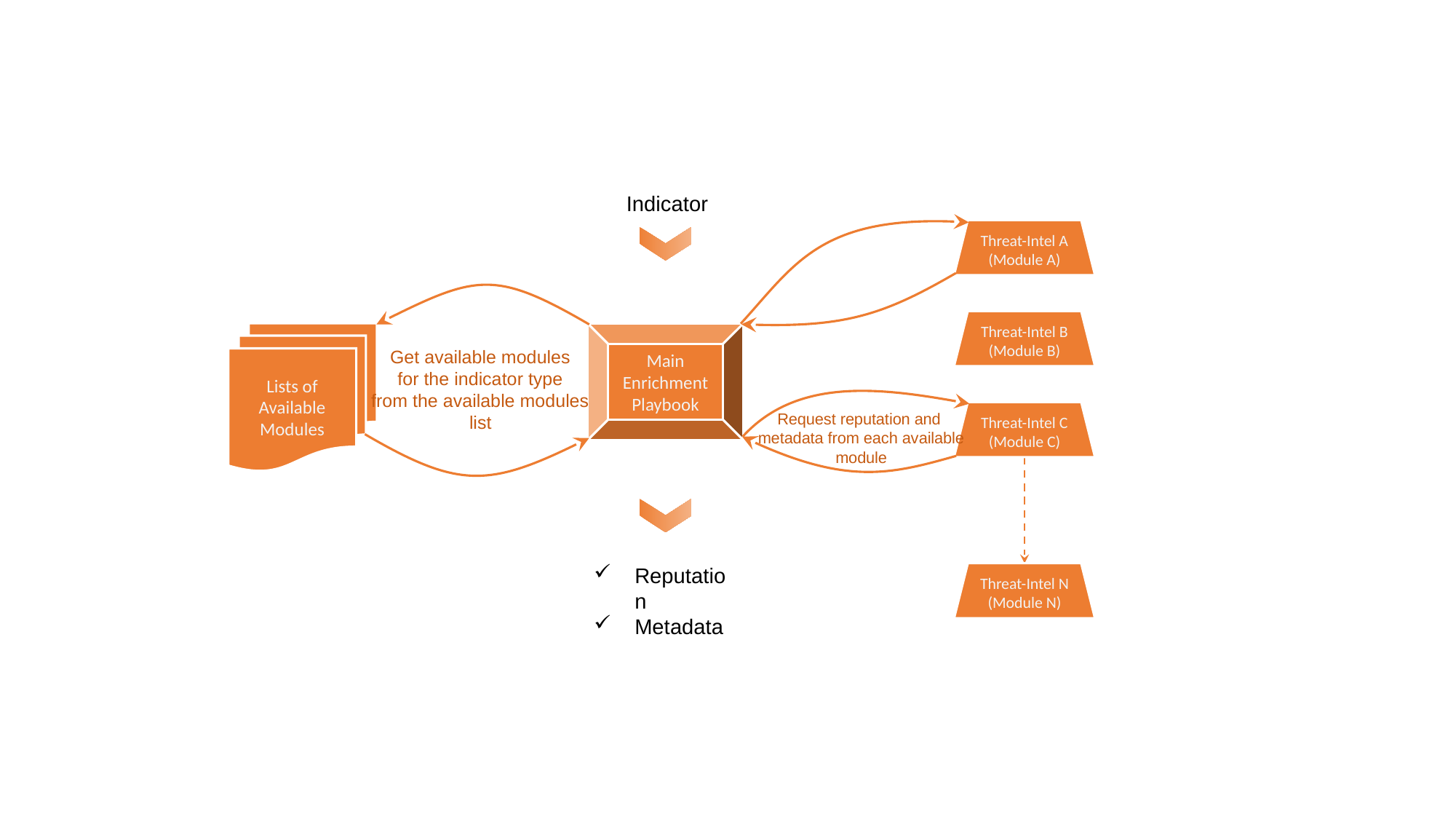

Indicator

Threat-Intel A
(Module A)

Threat-Intel B
(Module B)
Lists of
Available
Modules
Main
Enrichment
Playbook
Get available modules
for the indicator type
from the available modules
list

Threat-Intel C
(Module C)
Request reputation and
metadata from each available
module

Reputation
Metadata
Threat-Intel N
(Module N)